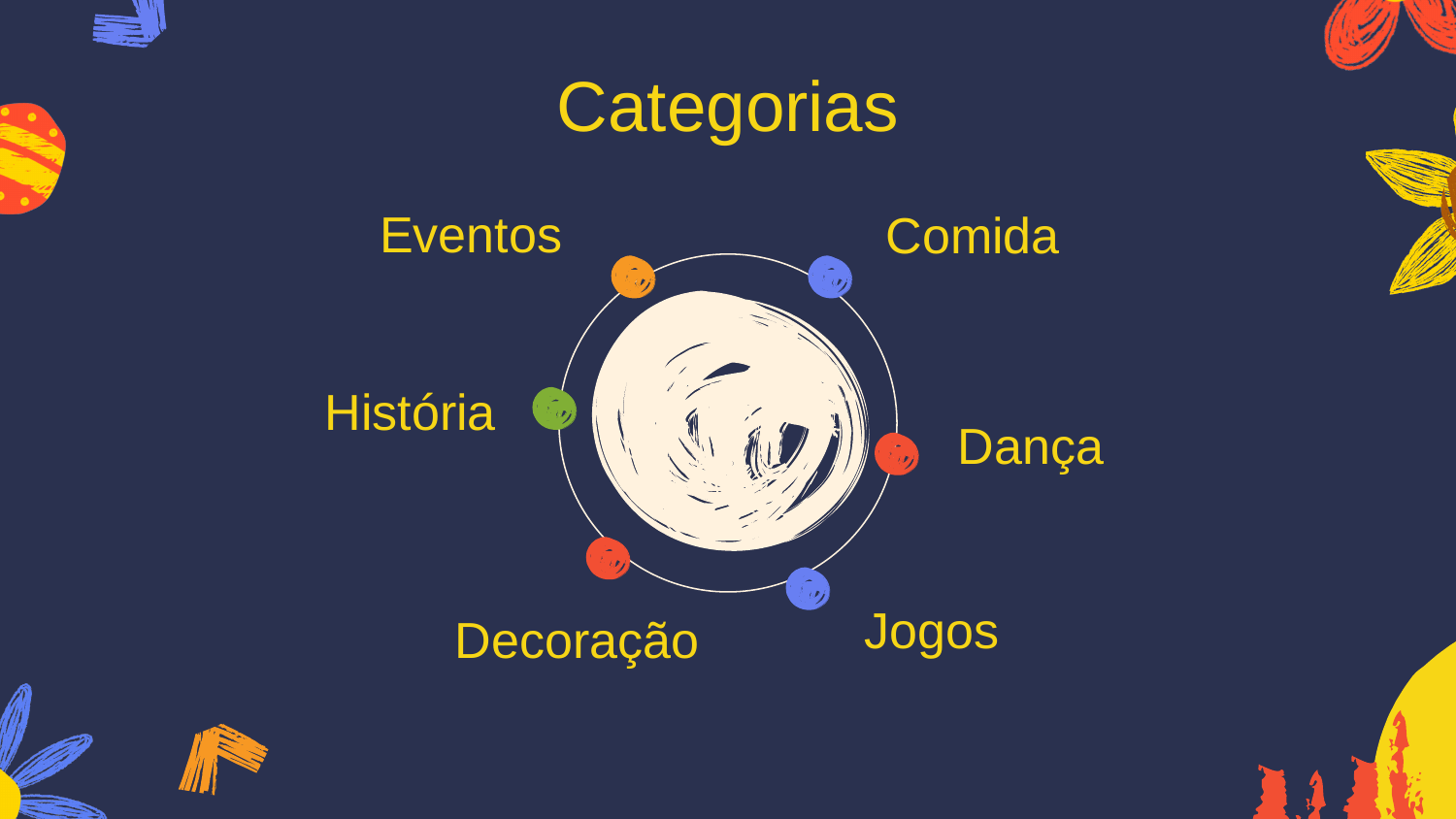

# Categorias
Eventos
Comida

História

Dança

Jogos
Decoração